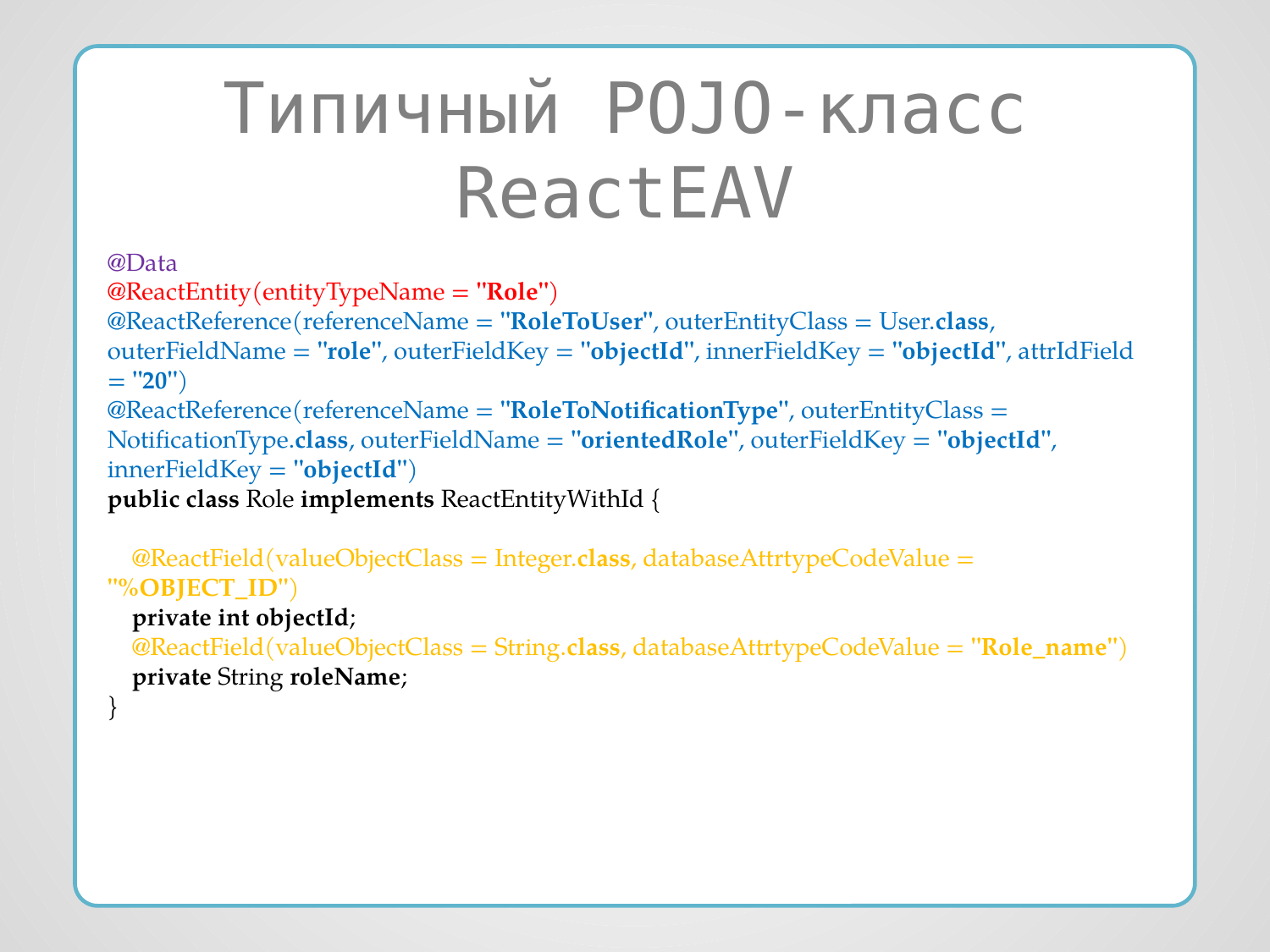

Типичный POJO-класс ReactEAV
@Data
@ReactEntity(entityTypeName = "Role")
@ReactReference(referenceName = "RoleToUser", outerEntityClass = User.class, outerFieldName = "role", outerFieldKey = "objectId", innerFieldKey = "objectId", attrIdField = "20")
@ReactReference(referenceName = "RoleToNotificationType", outerEntityClass = NotificationType.class, outerFieldName = "orientedRole", outerFieldKey = "objectId", innerFieldKey = "objectId")
public class Role implements ReactEntityWithId {
    @ReactField(valueObjectClass = Integer.class, databaseAttrtypeCodeValue = "%OBJECT_ID")
    private int objectId;
    @ReactField(valueObjectClass = String.class, databaseAttrtypeCodeValue = "Role_name")
    private String roleName;
}